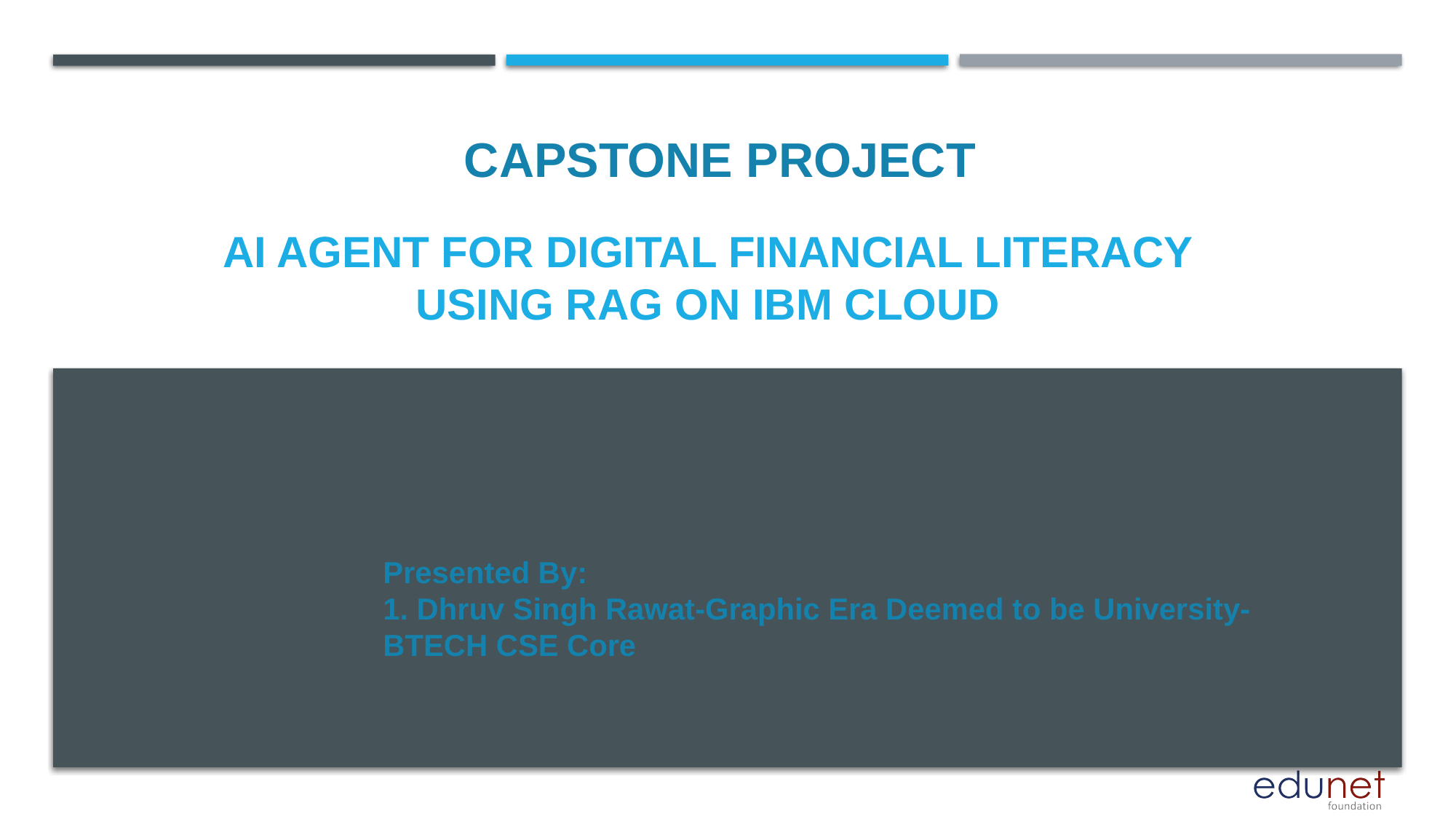

CAPSTONE PROJECT
# AI Agent for Digital Financial Literacy using RAG ON IBM CLOUD
Presented By:
1. Dhruv Singh Rawat-Graphic Era Deemed to be University-BTECH CSE Core